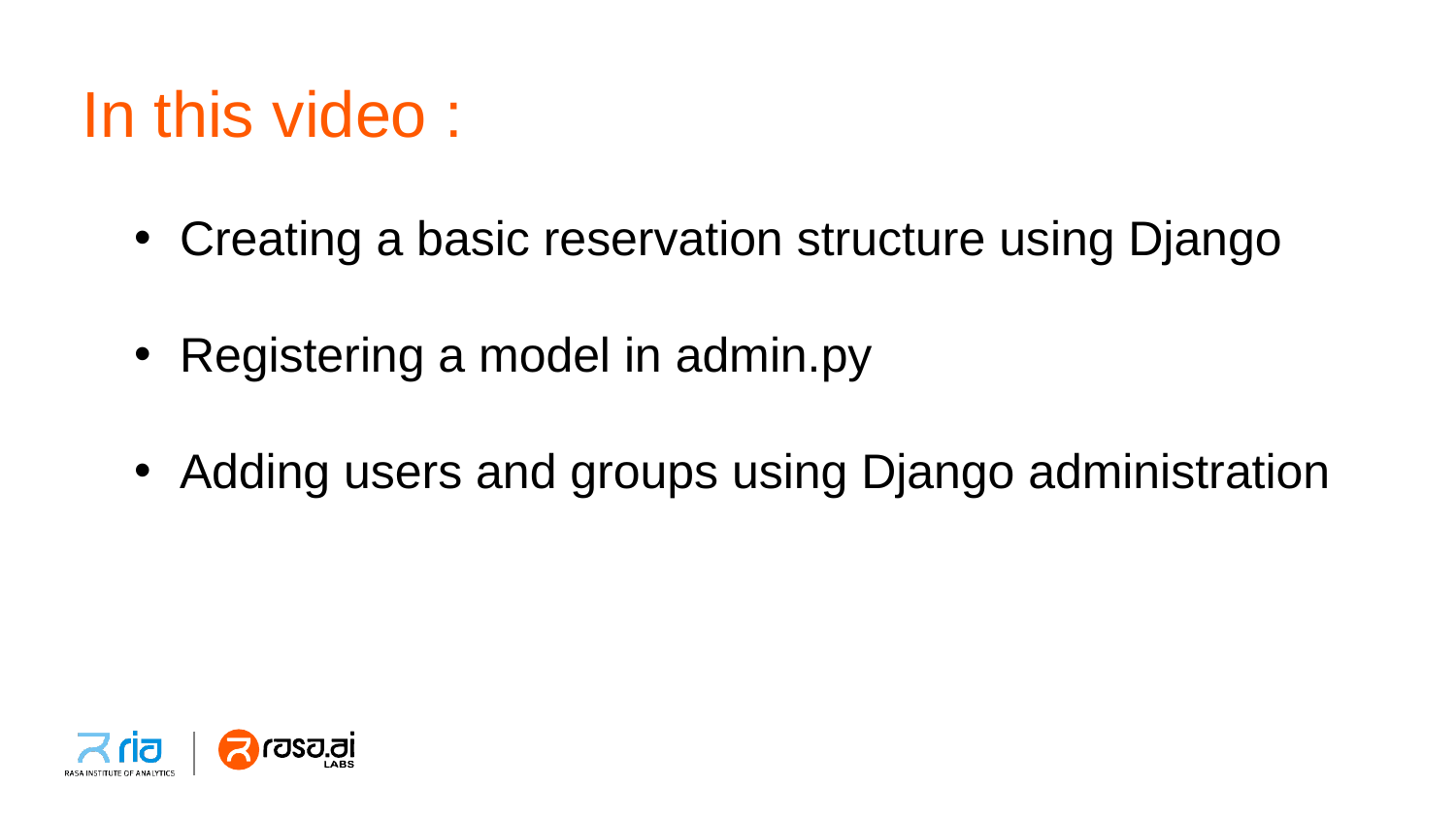

# In this video :
Creating a basic reservation structure using Django

Registering a model in admin.py

Adding users and groups using Django administration